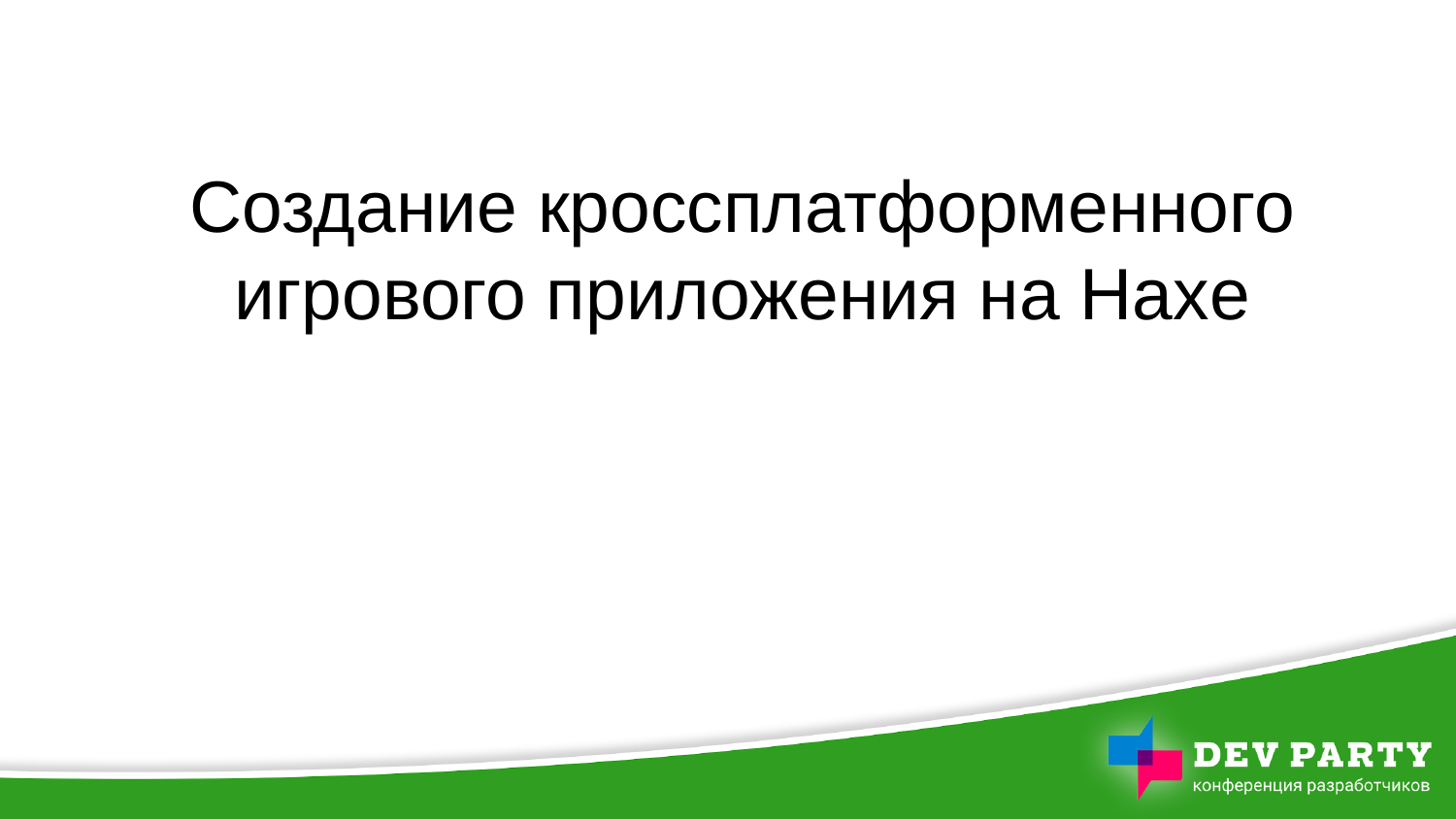

# Создание кроссплатформенного игрового приложения на Haxe